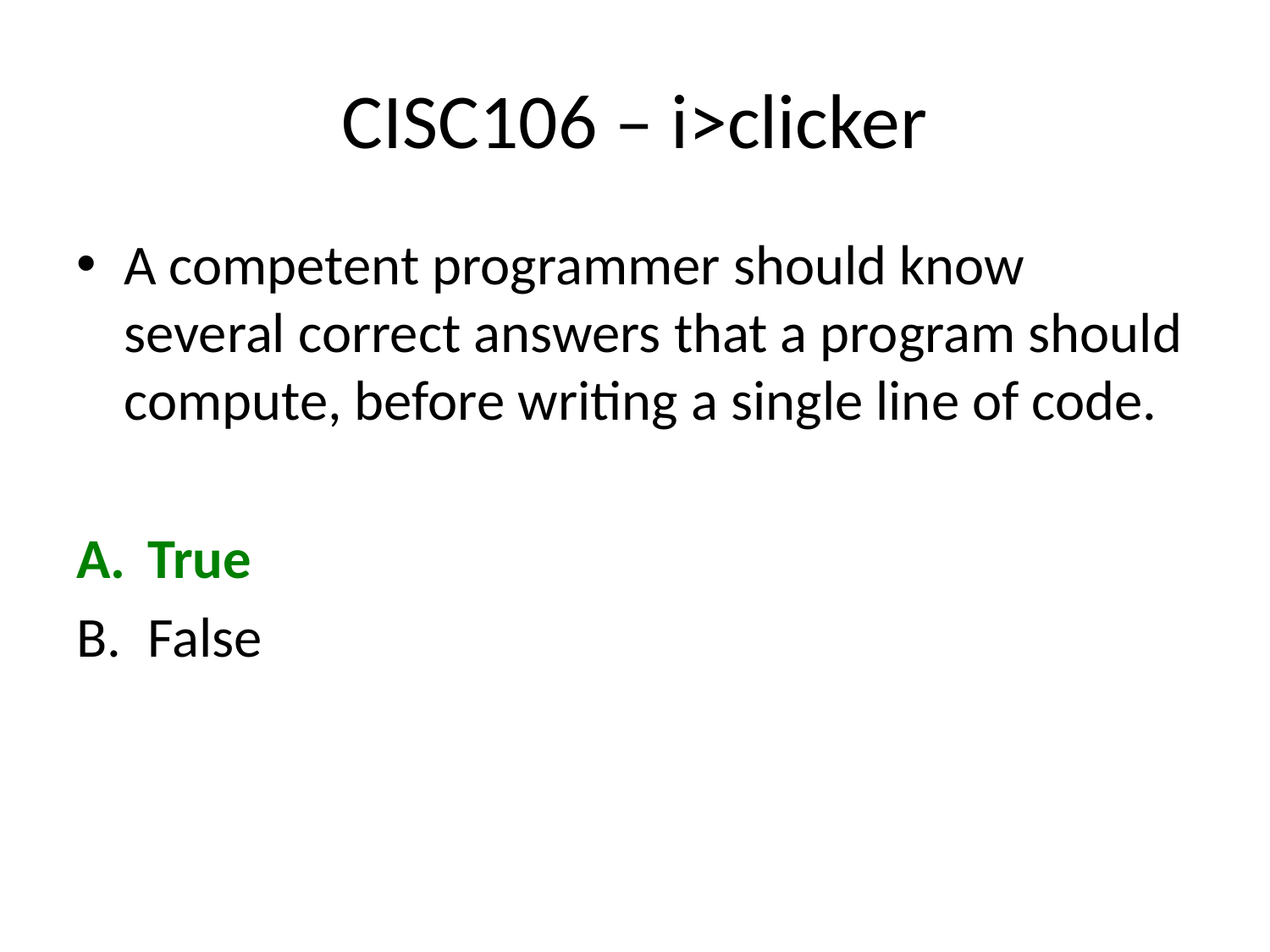

# CISC106 – i>clicker
A competent programmer should know several correct answers that a program should compute, before writing a single line of code.

True
False